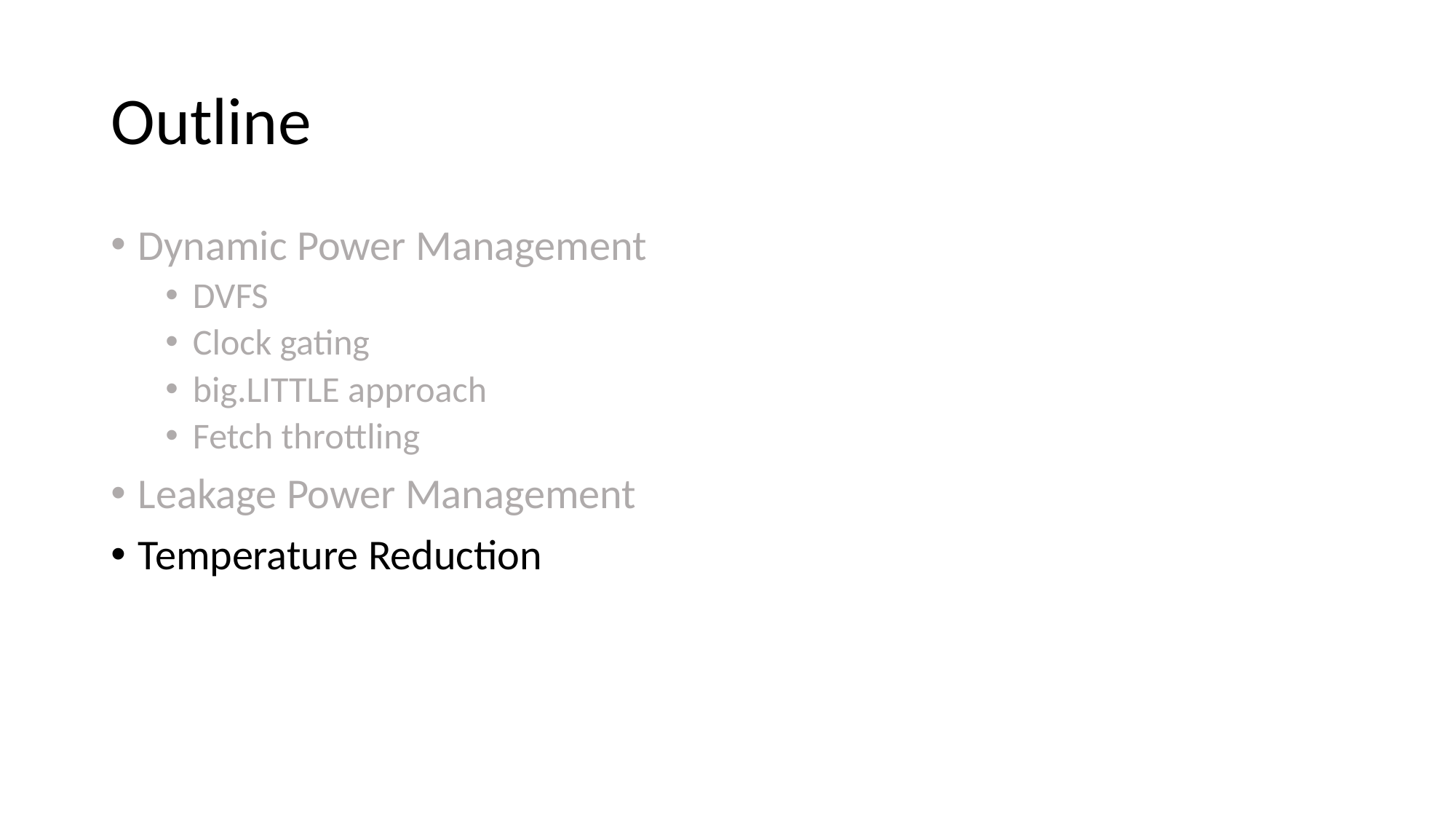

# Outline
Dynamic Power Management
DVFS
Clock gating
big.LITTLE approach
Fetch throttling
Leakage Power Management
Temperature Reduction